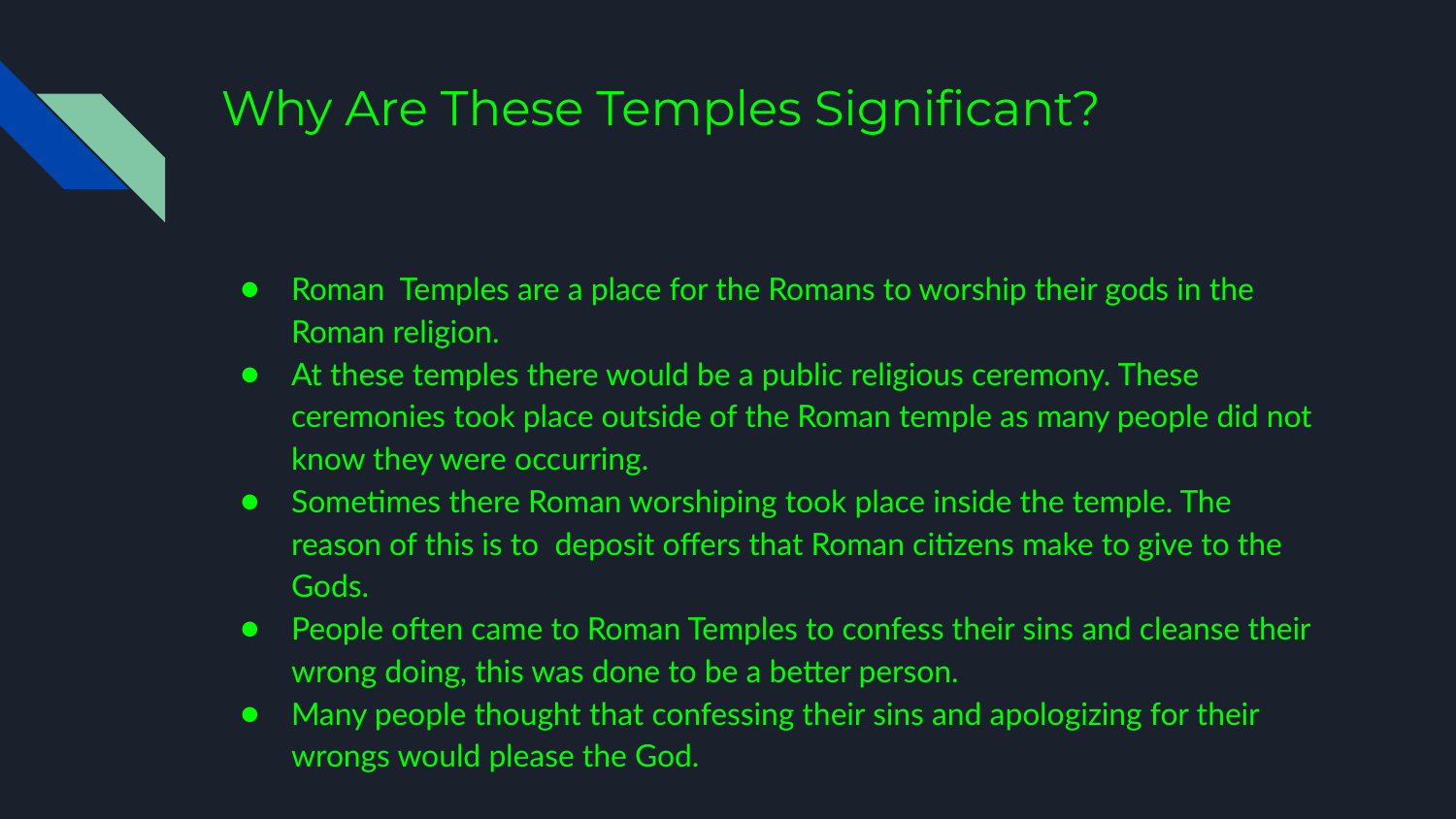

# Why Are These Temples Significant?
Roman  Temples are a place for the Romans to worship their gods in the Roman religion.
At these temples there would be a public religious ceremony. These ceremonies took place outside of the Roman temple as many people did not know they were occurring.
Sometimes there Roman worshiping took place inside the temple. The reason of this is to  deposit offers that Roman citizens make to give to the Gods.
People often came to Roman Temples to confess their sins and cleanse their wrong doing, this was done to be a better person.
Many people thought that confessing their sins and apologizing for their wrongs would please the God.